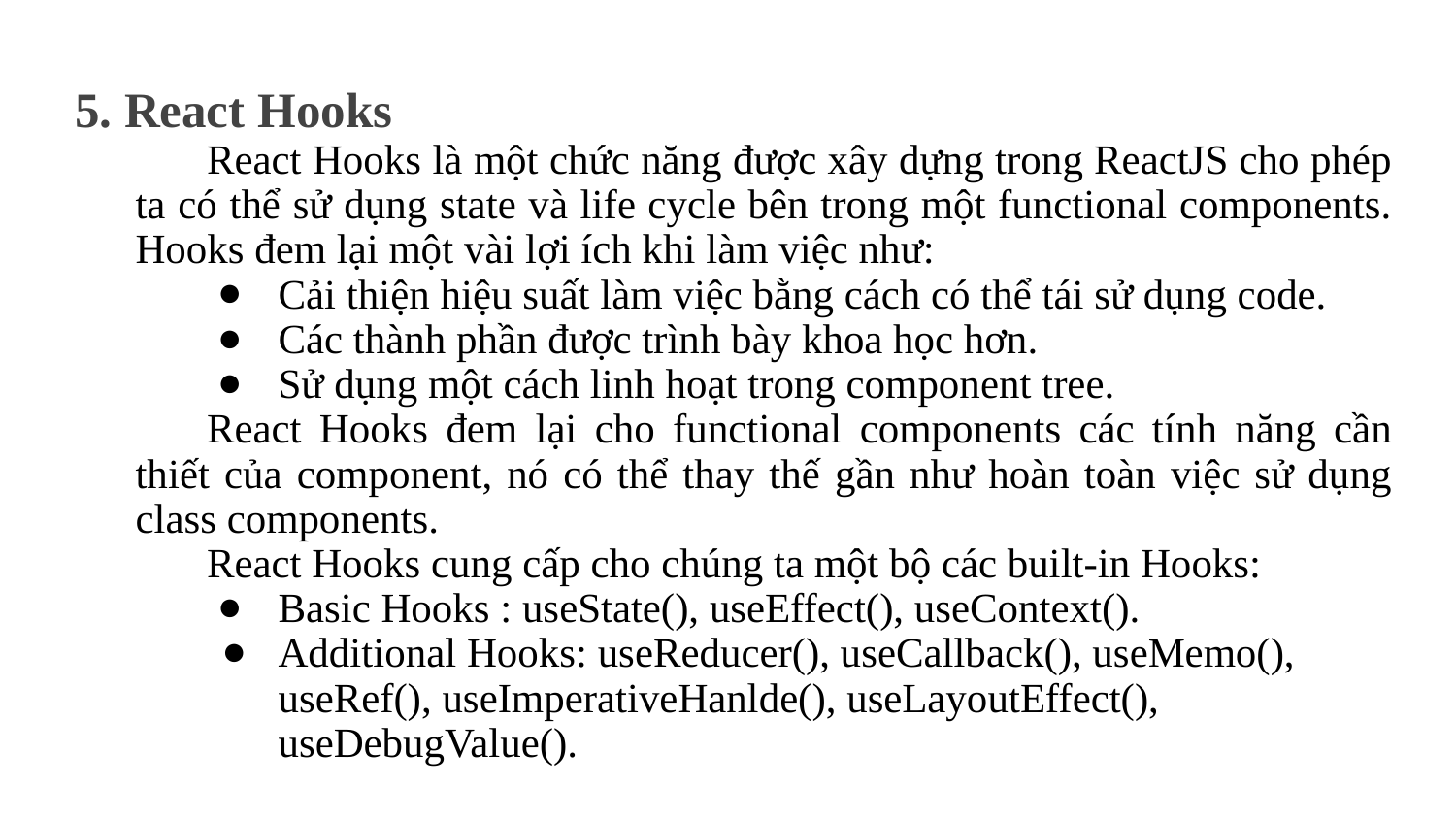

5. React Hooks
React Hooks là một chức năng được xây dựng trong ReactJS cho phép ta có thể sử dụng state và life cycle bên trong một functional components. Hooks đem lại một vài lợi ích khi làm việc như:
Cải thiện hiệu suất làm việc bằng cách có thể tái sử dụng code.
Các thành phần được trình bày khoa học hơn.
Sử dụng một cách linh hoạt trong component tree.
React Hooks đem lại cho functional components các tính năng cần thiết của component, nó có thể thay thế gần như hoàn toàn việc sử dụng class components.
React Hooks cung cấp cho chúng ta một bộ các built-in Hooks:
Basic Hooks : useState(), useEffect(), useContext().
Additional Hooks: useReducer(), useCallback(), useMemo(), useRef(), useImperativeHanlde(), useLayoutEffect(), useDebugValue().